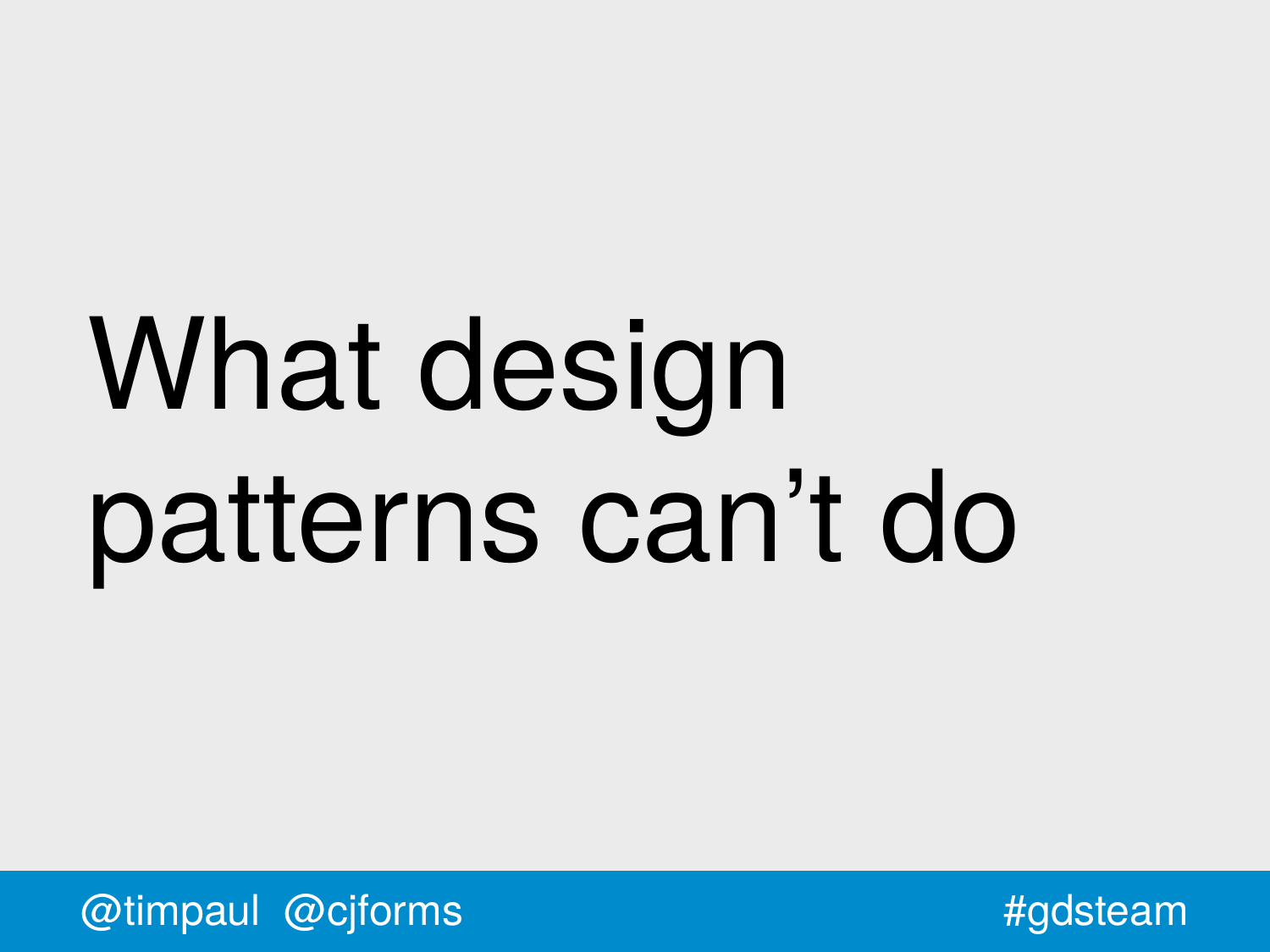

# What design patterns can’t do

@timpaul  @cjforms
#gdsteam